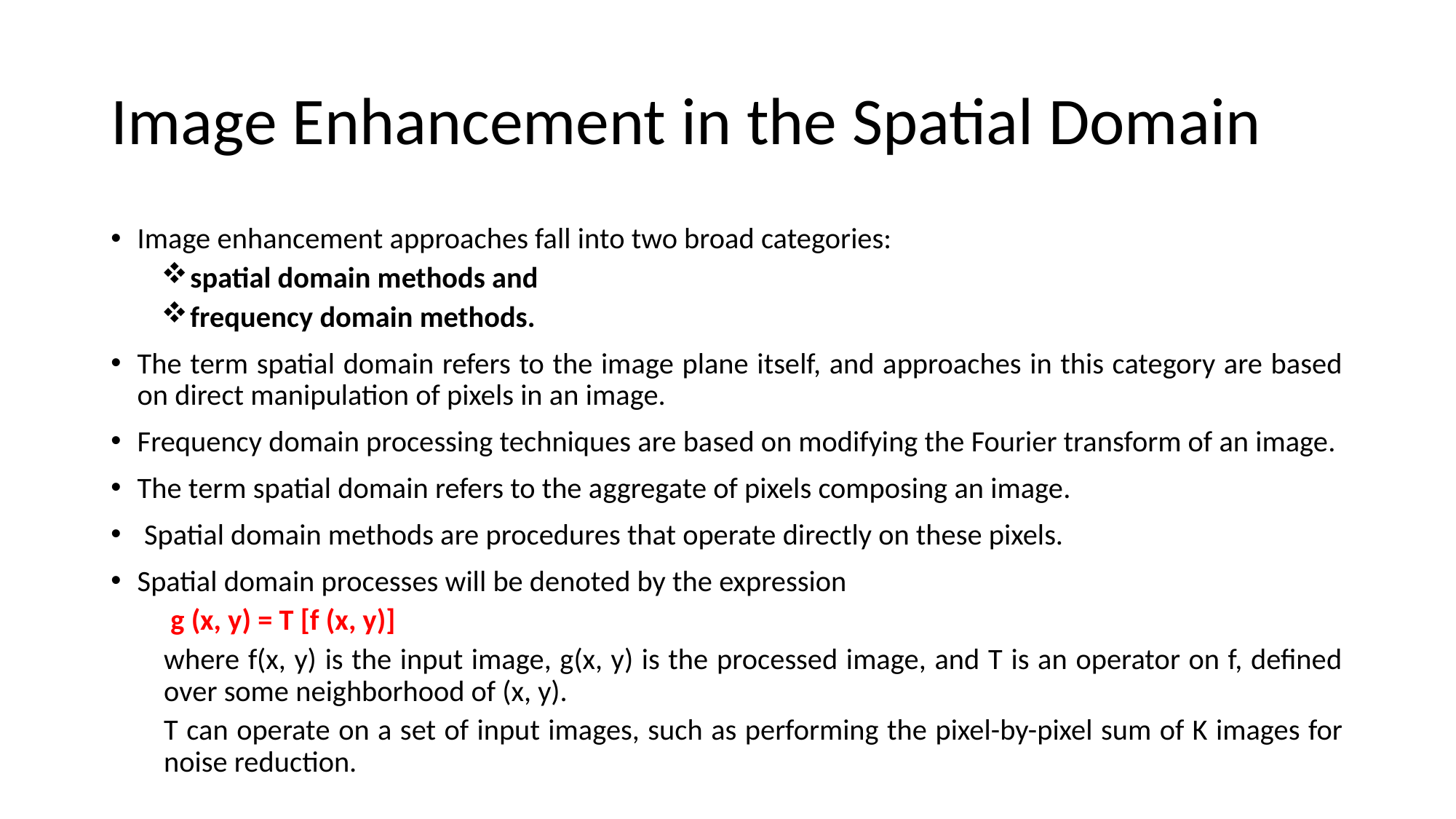

# Image Enhancement in the Spatial Domain
Image enhancement approaches fall into two broad categories:
spatial domain methods and
frequency domain methods.
The term spatial domain refers to the image plane itself, and approaches in this category are based on direct manipulation of pixels in an image.
Frequency domain processing techniques are based on modifying the Fourier transform of an image.
The term spatial domain refers to the aggregate of pixels composing an image.
 Spatial domain methods are procedures that operate directly on these pixels.
Spatial domain processes will be denoted by the expression
 g (x, y) = T [f (x, y)]
where f(x, y) is the input image, g(x, y) is the processed image, and T is an operator on f, defined over some neighborhood of (x, y).
T can operate on a set of input images, such as performing the pixel-by-pixel sum of K images for noise reduction.